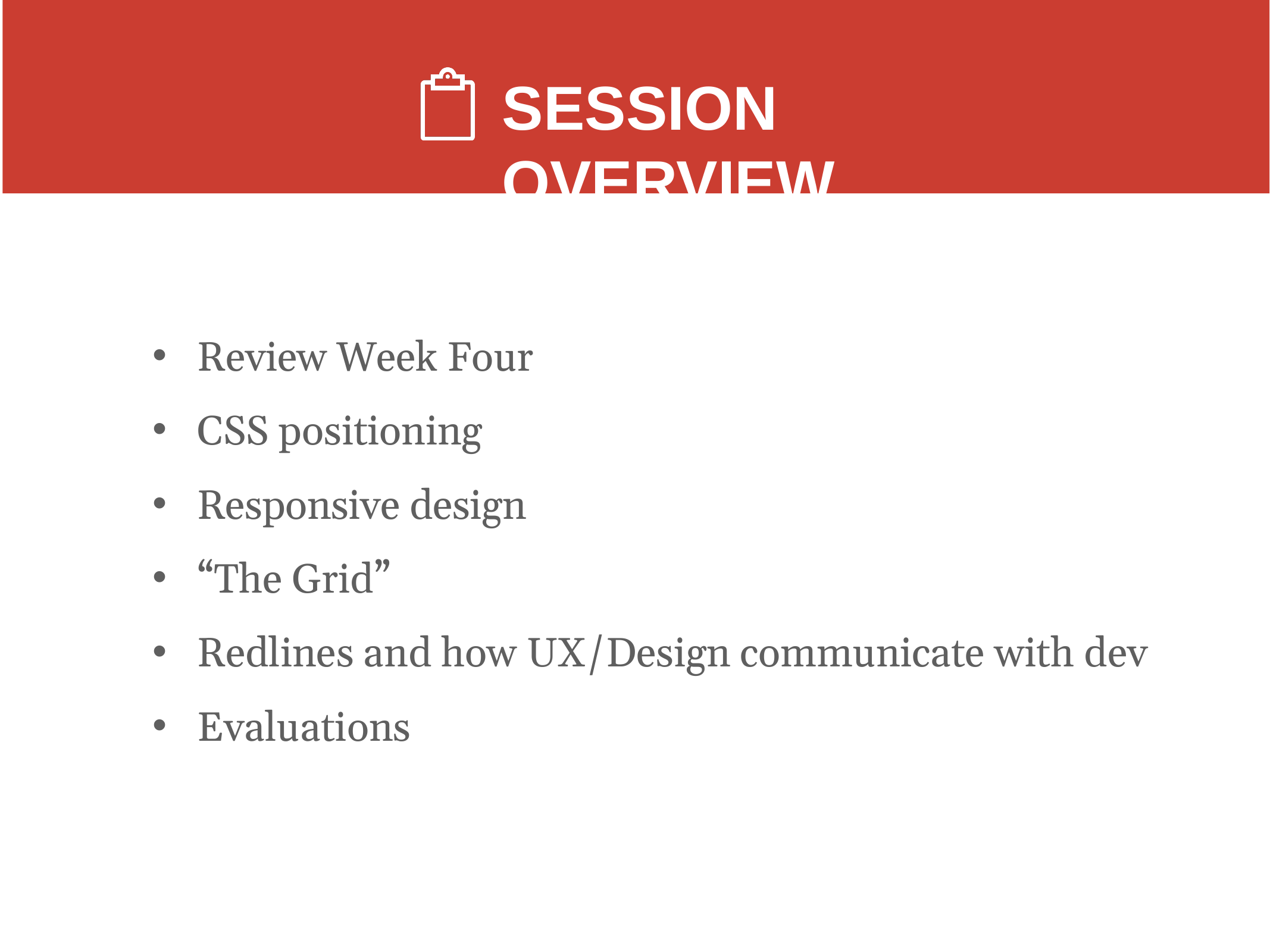

# SESSION OVERVIEW
Review Week Four
CSS positioning
Responsive design
“The Grid”
Redlines and how UX/Design communicate with dev
Evaluations